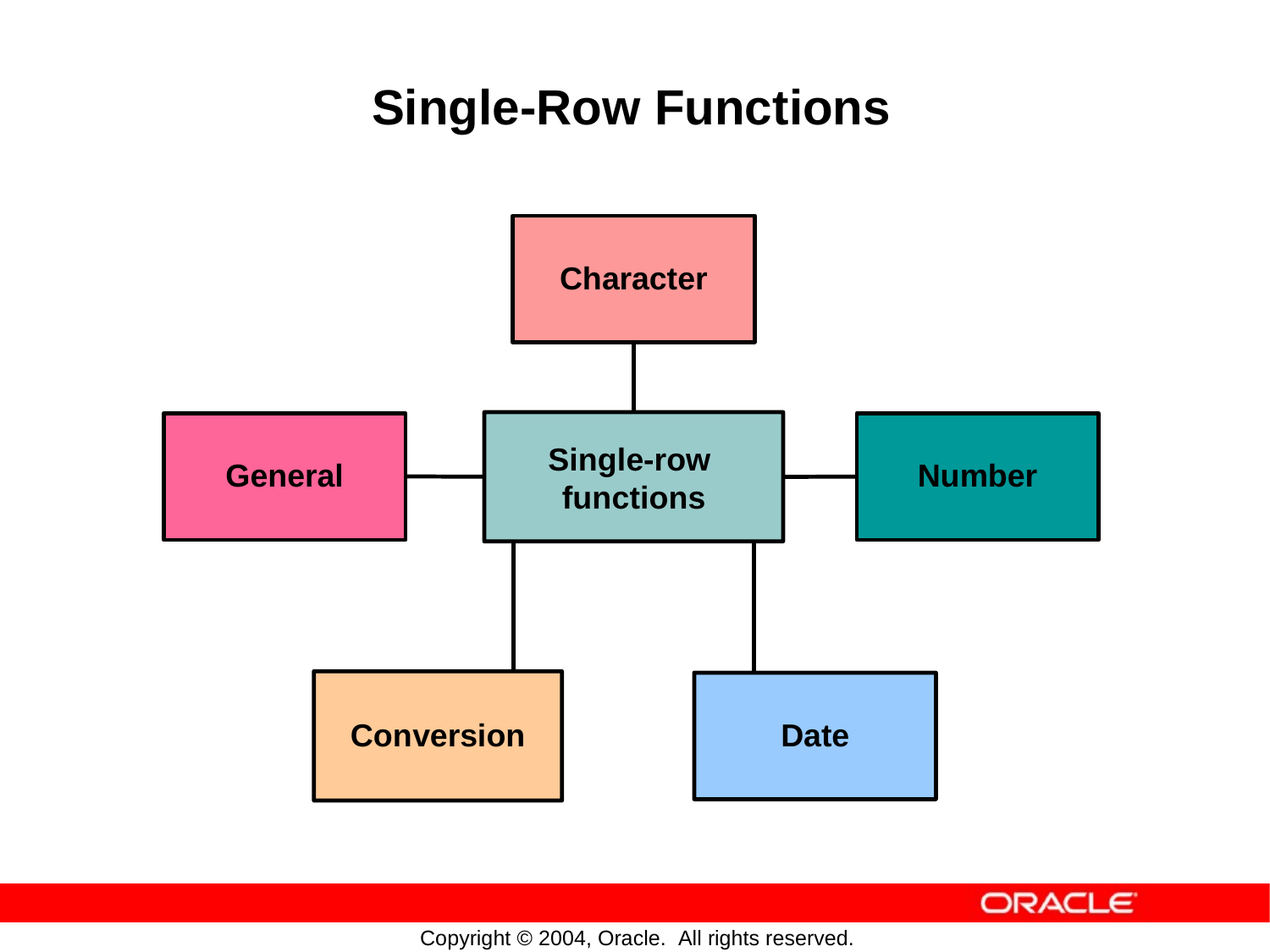

Single-Row
Functions

Character

Single-row functions

Number

General

Conversion

Date

Copyright © 2004, Oracle.  All rights reserved.